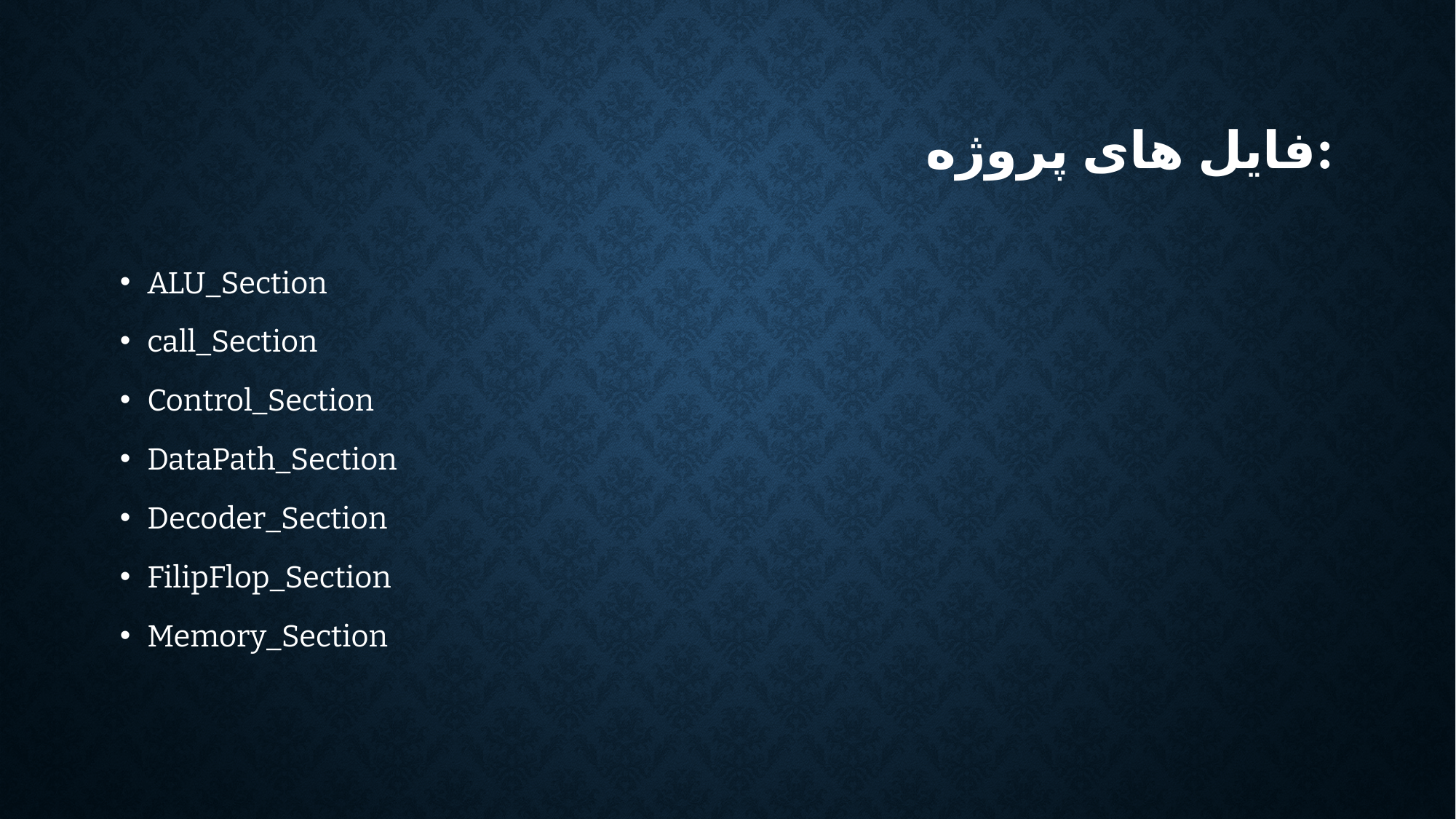

# فایل های پروژه:
ALU_Section
call_Section
Control_Section
DataPath_Section
Decoder_Section
FilipFlop_Section
Memory_Section